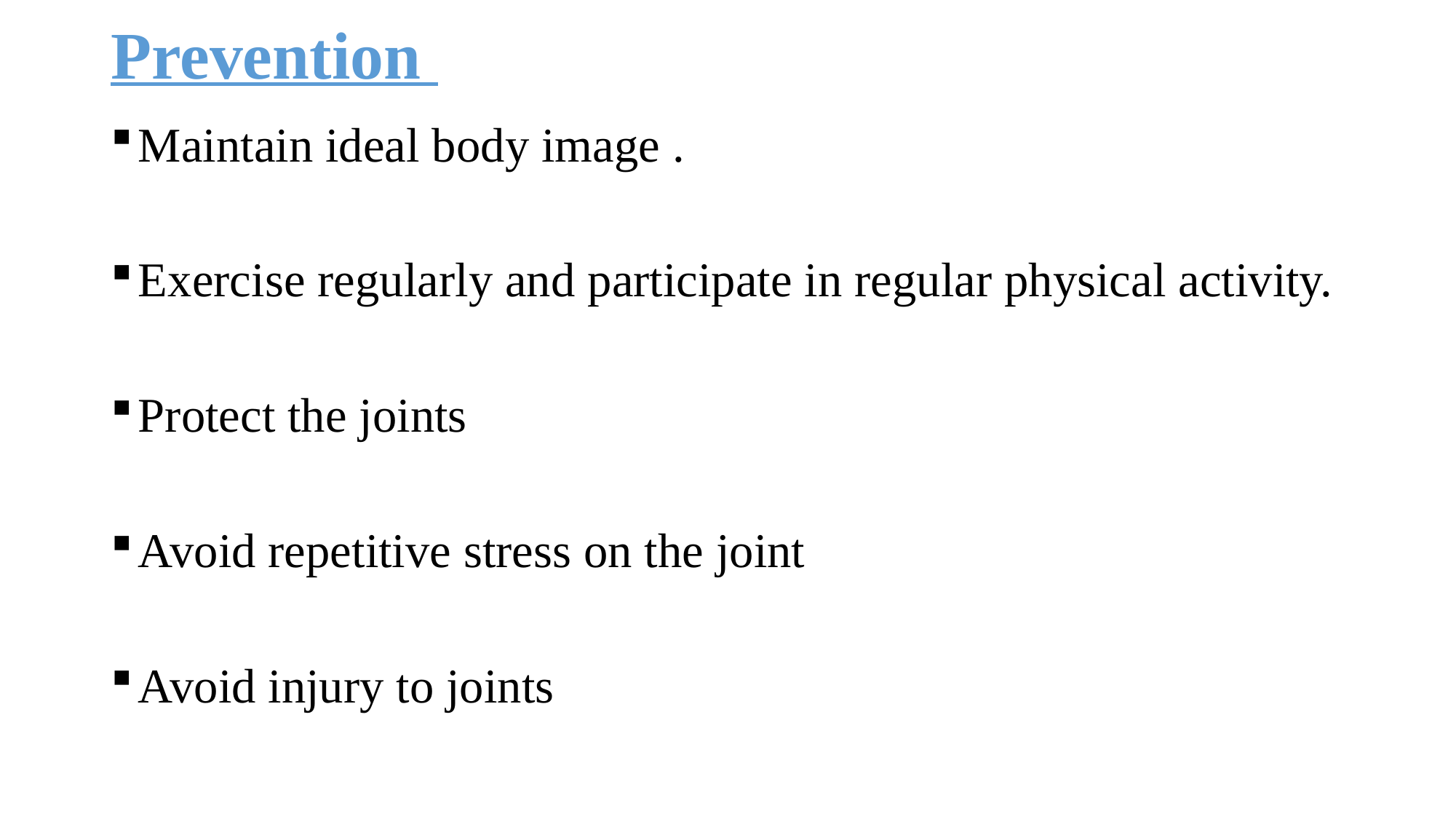

# Prevention
Maintain ideal body image .

Exercise regularly and participate in regular physical activity.

Protect the joints

Avoid repetitive stress on the joint

Avoid injury to joints